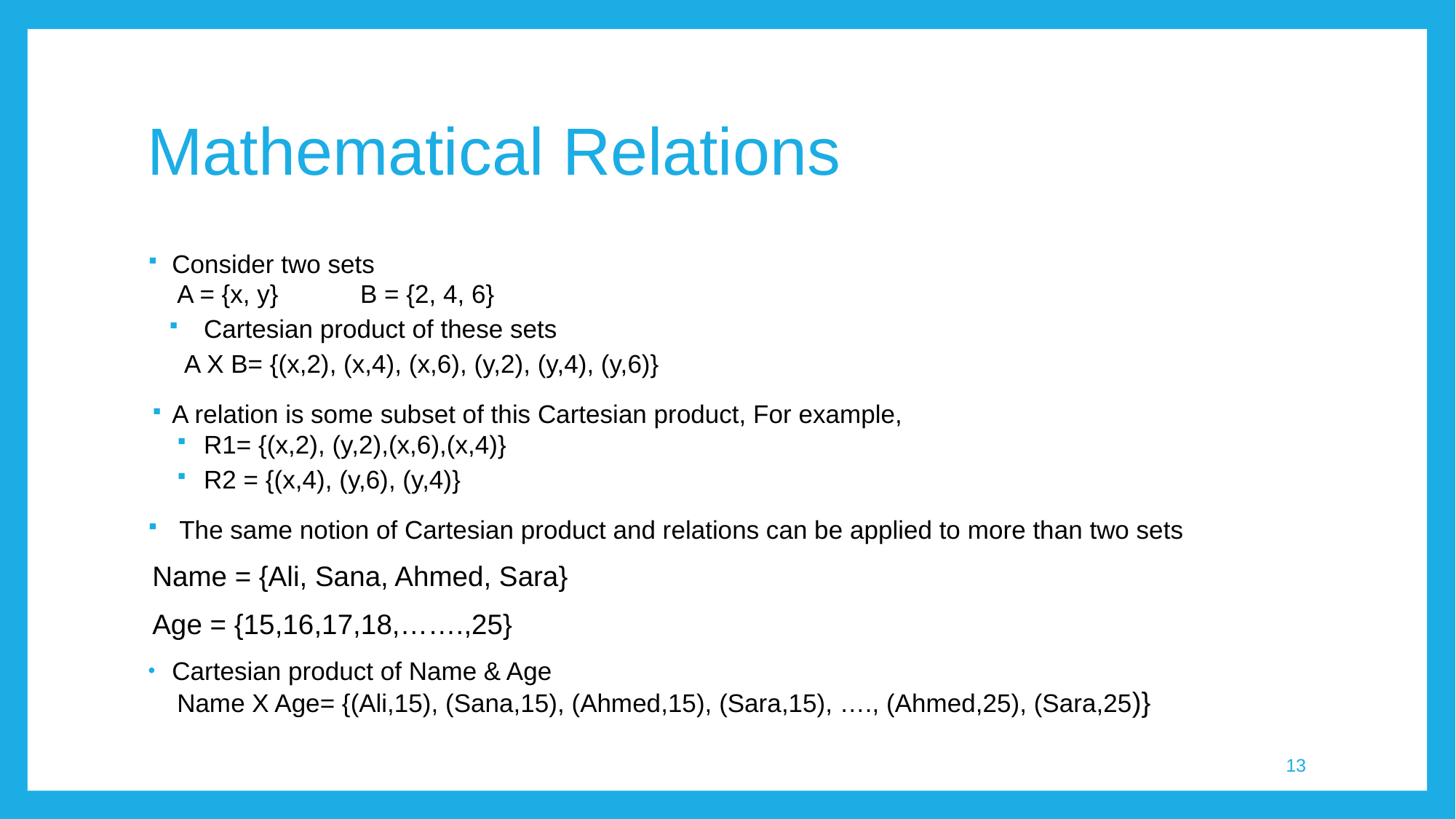

# Mathematical Relations
Consider two sets
A = {x, y}	B = {2, 4, 6}
 Cartesian product of these sets
 A X B= {(x,2), (x,4), (x,6), (y,2), (y,4), (y,6)}
A relation is some subset of this Cartesian product, For example,
 R1= {(x,2), (y,2),(x,6),(x,4)}
 R2 = {(x,4), (y,6), (y,4)}
 The same notion of Cartesian product and relations can be applied to more than two sets
Name = {Ali, Sana, Ahmed, Sara}
Age = {15,16,17,18,…….,25}
Cartesian product of Name & Age
Name X Age= {(Ali,15), (Sana,15), (Ahmed,15), (Sara,15), …., (Ahmed,25), (Sara,25)}

13